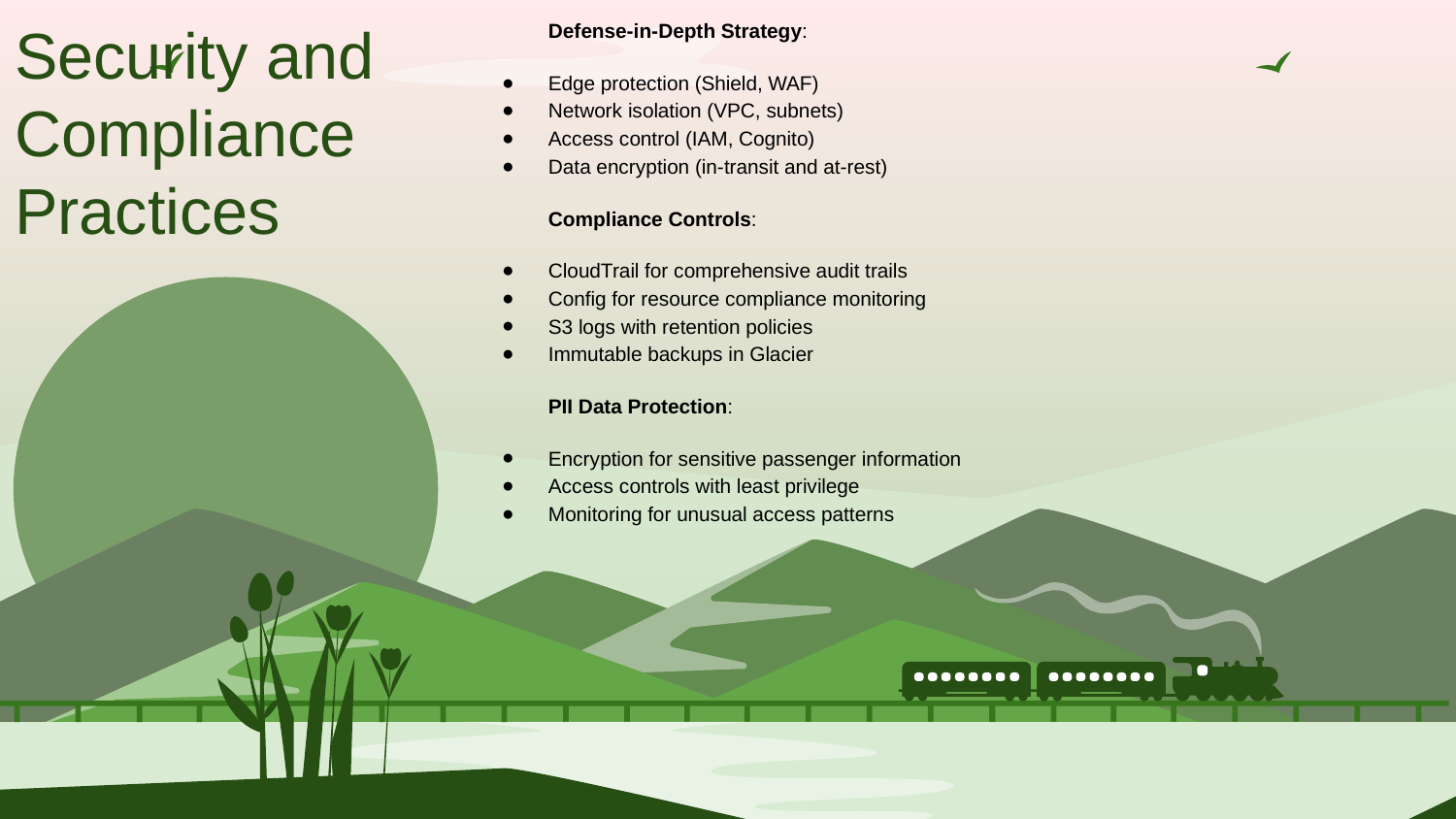

# Security and
Compliance Practices
Defense-in-Depth Strategy:
Edge protection (Shield, WAF)
Network isolation (VPC, subnets)
Access control (IAM, Cognito)
Data encryption (in-transit and at-rest)
Compliance Controls:
CloudTrail for comprehensive audit trails
Config for resource compliance monitoring
S3 logs with retention policies
Immutable backups in Glacier
PII Data Protection:
Encryption for sensitive passenger information
Access controls with least privilege
Monitoring for unusual access patterns